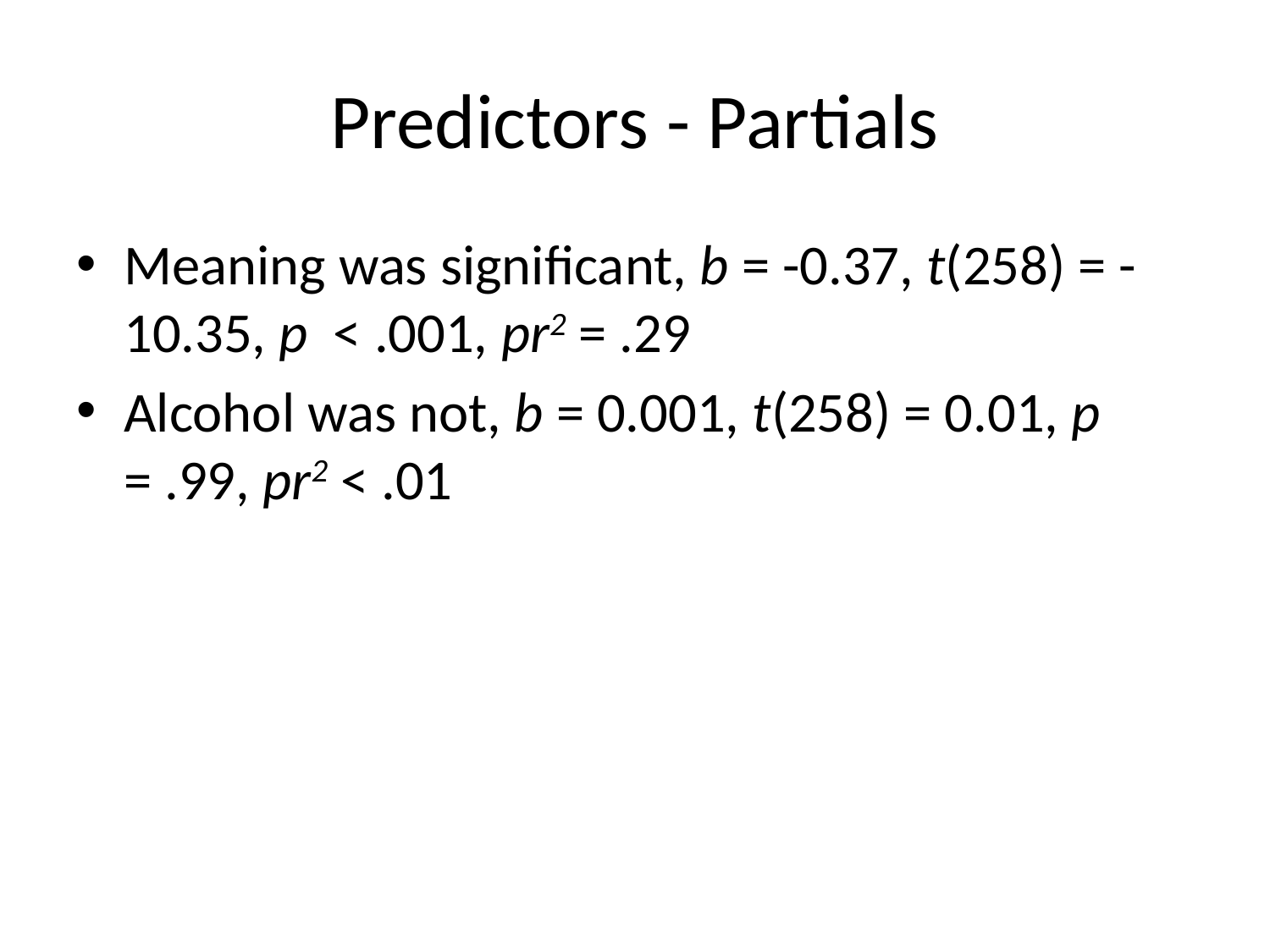

# Predictors - Partials
Meaning was significant, b = -0.37, t(258) = -10.35, p  < .001, pr2 = .29
Alcohol was not, b = 0.001, t(258) = 0.01, p = .99, pr2 < .01